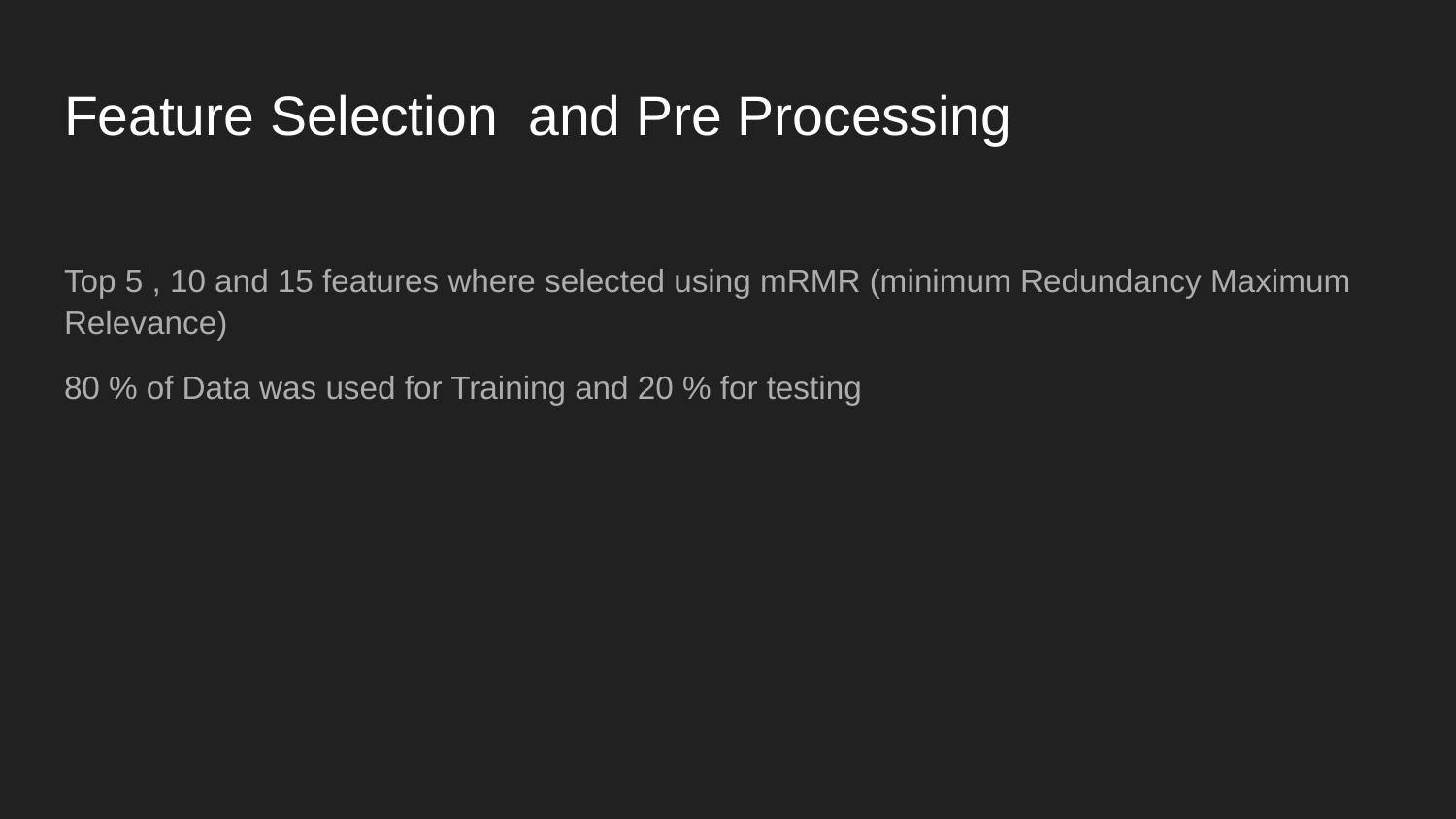

# Feature Selection  and Pre Processing

Top 5 , 10 and 15 features where selected using mRMR (minimum Redundancy Maximum Relevance)
80 % of Data was used for Training and 20 % for testing